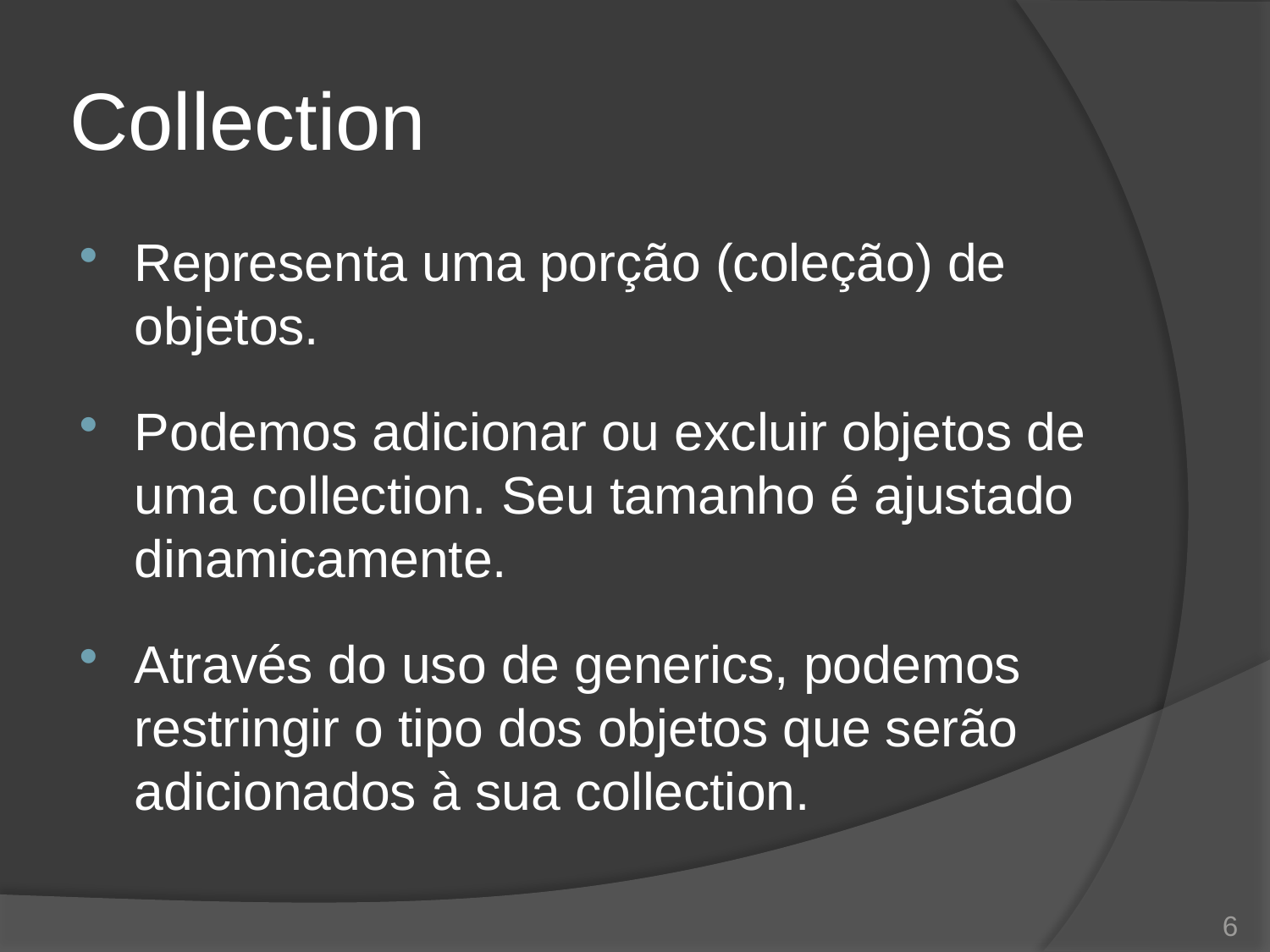

# Collection
Representa uma porção (coleção) de objetos.
Podemos adicionar ou excluir objetos de uma collection. Seu tamanho é ajustado dinamicamente.
Através do uso de generics, podemos restringir o tipo dos objetos que serão adicionados à sua collection.
6